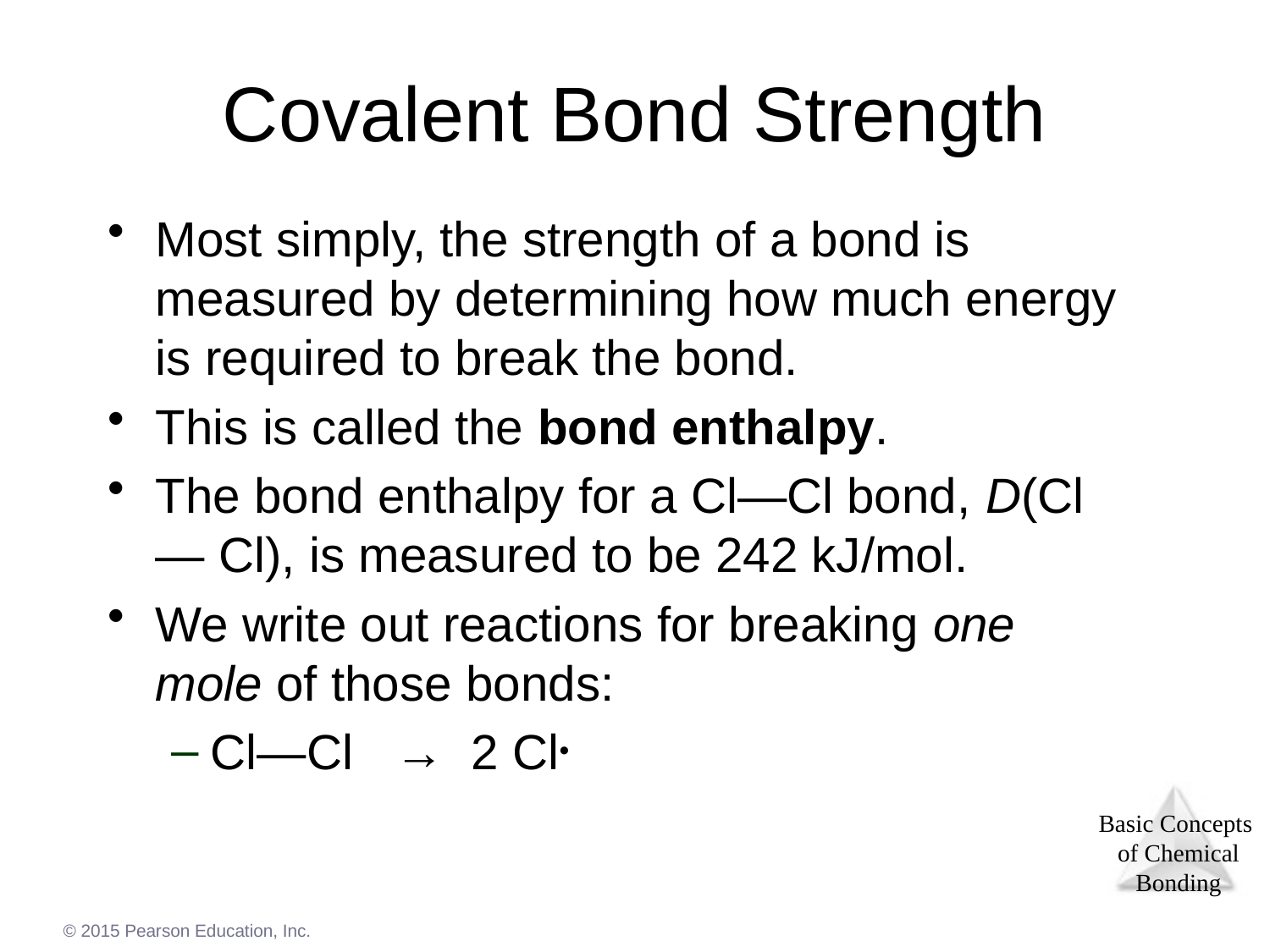

# Covalent Bond Strength
Most simply, the strength of a bond is measured by determining how much energy is required to break the bond.
This is called the bond enthalpy.
The bond enthalpy for a Cl—Cl bond, D(Cl— Cl), is measured to be 242 kJ/mol.
We write out reactions for breaking one mole of those bonds:
Cl—Cl   →  2 Cl•